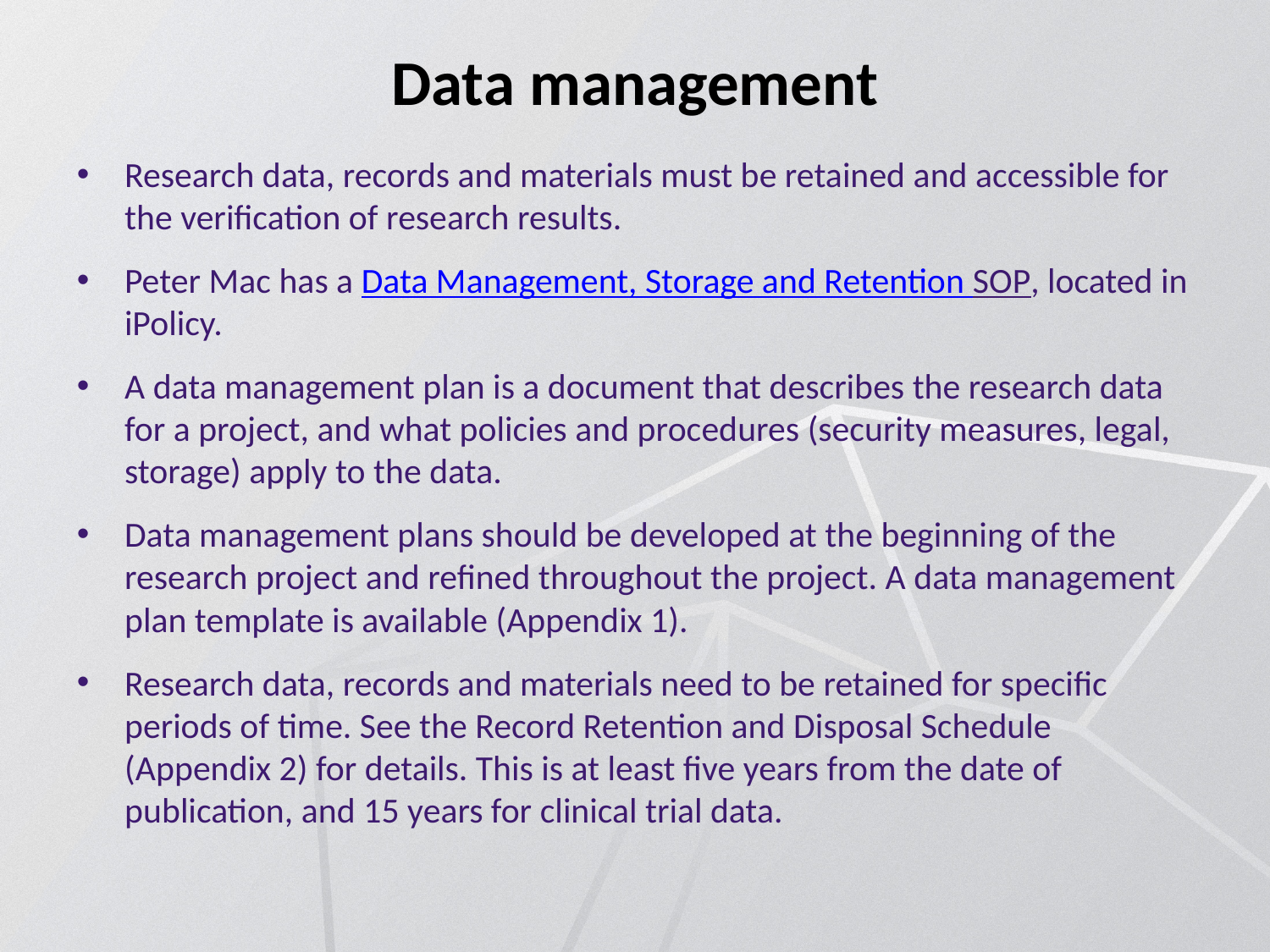

# Data management
Research data, records and materials must be retained and accessible for the verification of research results.
Peter Mac has a Data Management, Storage and Retention SOP, located in iPolicy.
A data management plan is a document that describes the research data for a project, and what policies and procedures (security measures, legal, storage) apply to the data.
Data management plans should be developed at the beginning of the research project and refined throughout the project. A data management plan template is available (Appendix 1).
Research data, records and materials need to be retained for specific periods of time. See the Record Retention and Disposal Schedule (Appendix 2) for details. This is at least five years from the date of publication, and 15 years for clinical trial data.